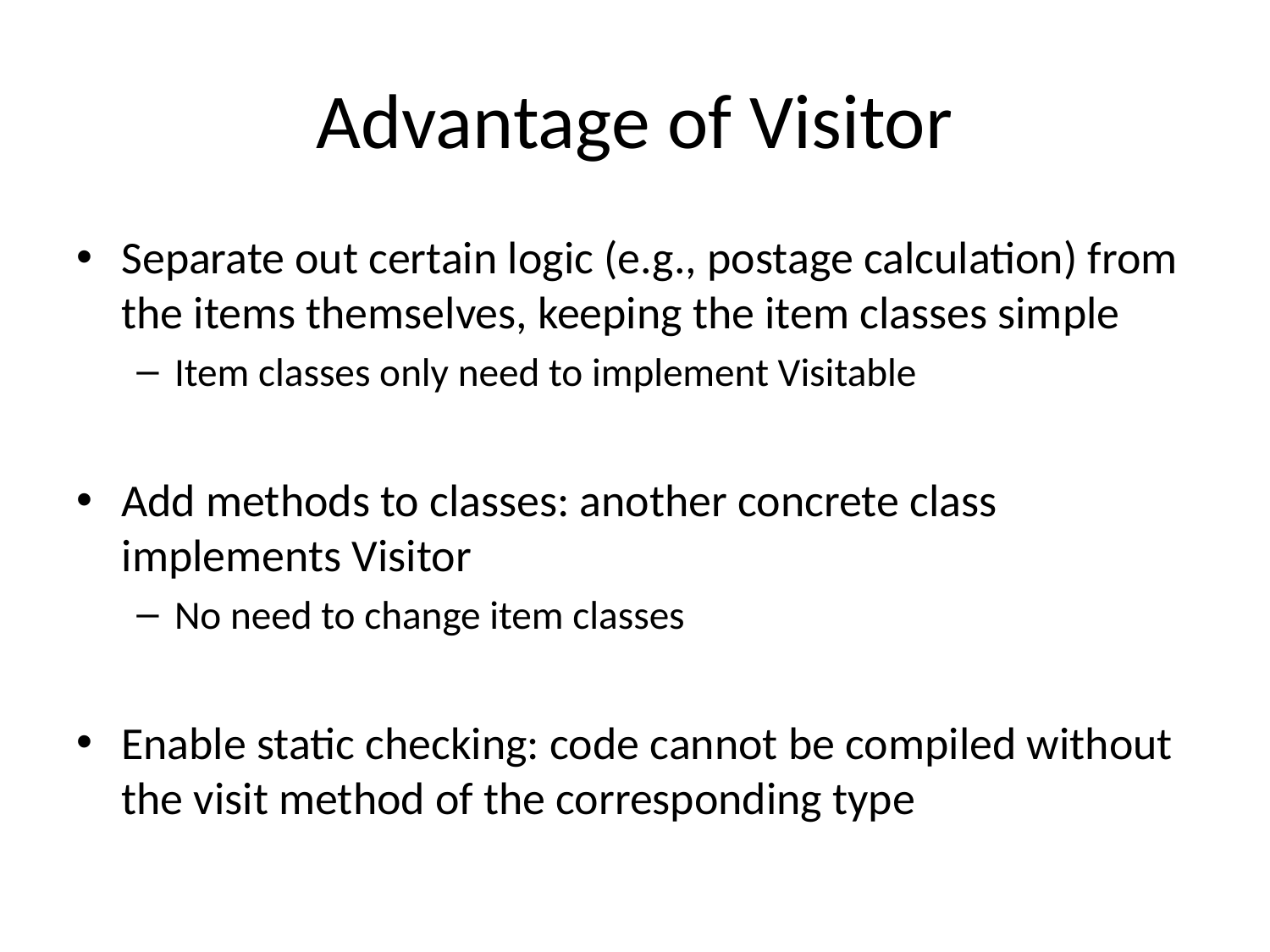

# Advantage of Visitor
Separate out certain logic (e.g., postage calculation) from the items themselves, keeping the item classes simple
Item classes only need to implement Visitable

Add methods to classes: another concrete class implements Visitor
No need to change item classes

Enable static checking: code cannot be compiled without the visit method of the corresponding type